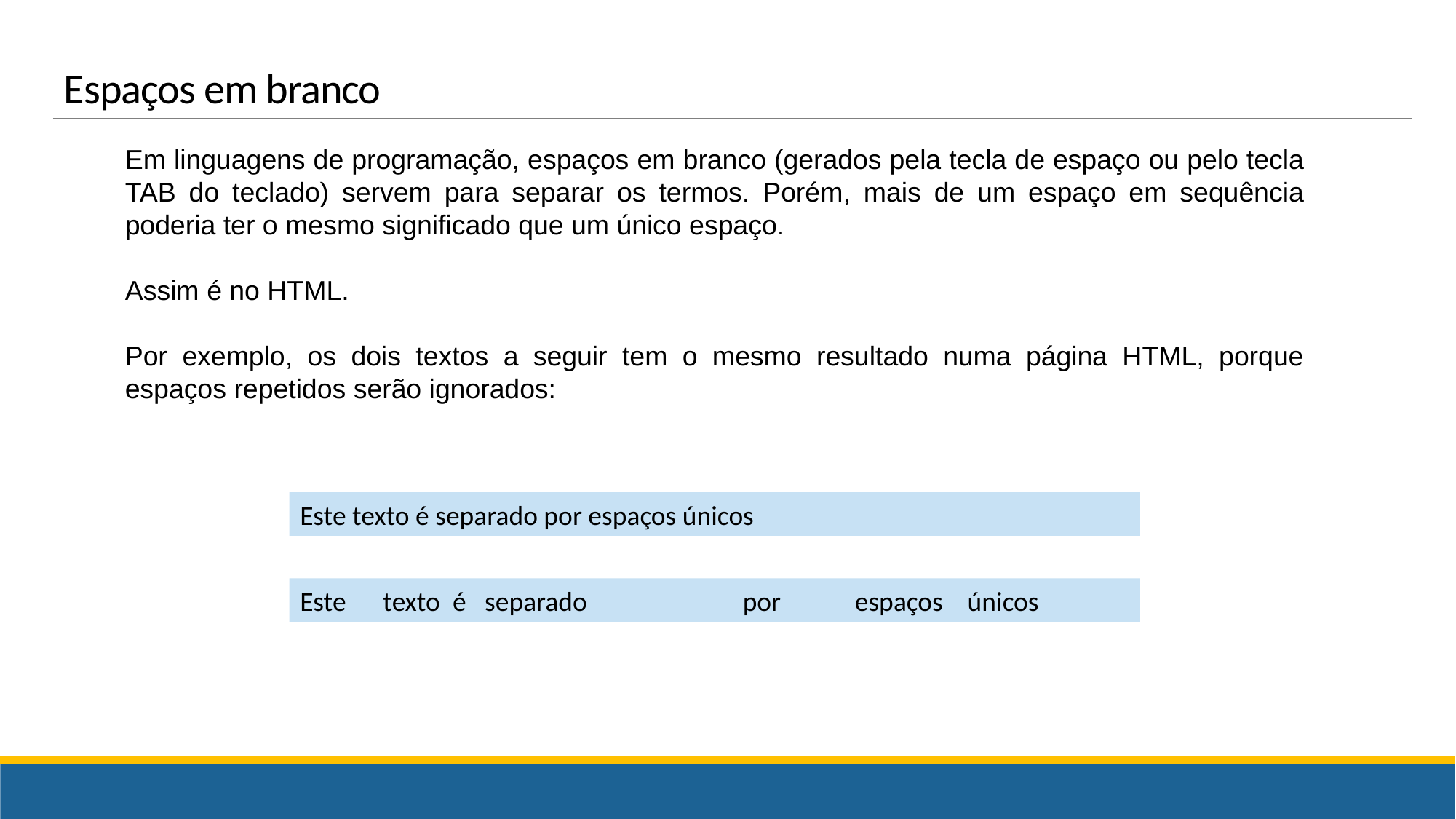

# Espaços em branco
Em linguagens de programação, espaços em branco (gerados pela tecla de espaço ou pelo tecla TAB do teclado) servem para separar os termos. Porém, mais de um espaço em sequência poderia ter o mesmo significado que um único espaço.

Assim é no HTML.

Por exemplo, os dois textos a seguir tem o mesmo resultado numa página HTML, porque espaços repetidos serão ignorados:
Este texto é separado por espaços únicos
Este      texto  é   separado		 por            espaços    únicos